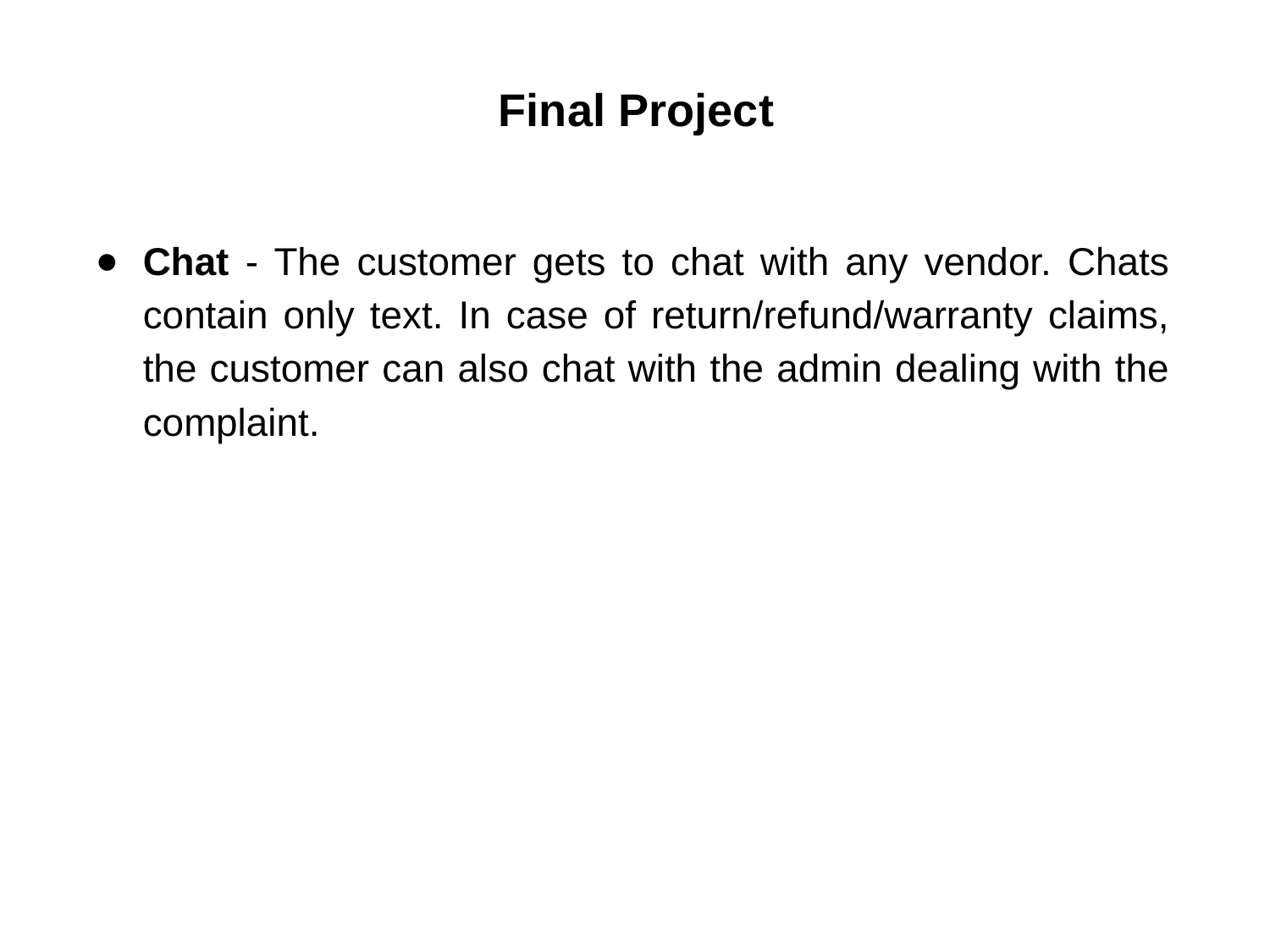

# Final Project
Chat - The customer gets to chat with any vendor. Chats contain only text. In case of return/refund/warranty claims, the customer can also chat with the admin dealing with the complaint.